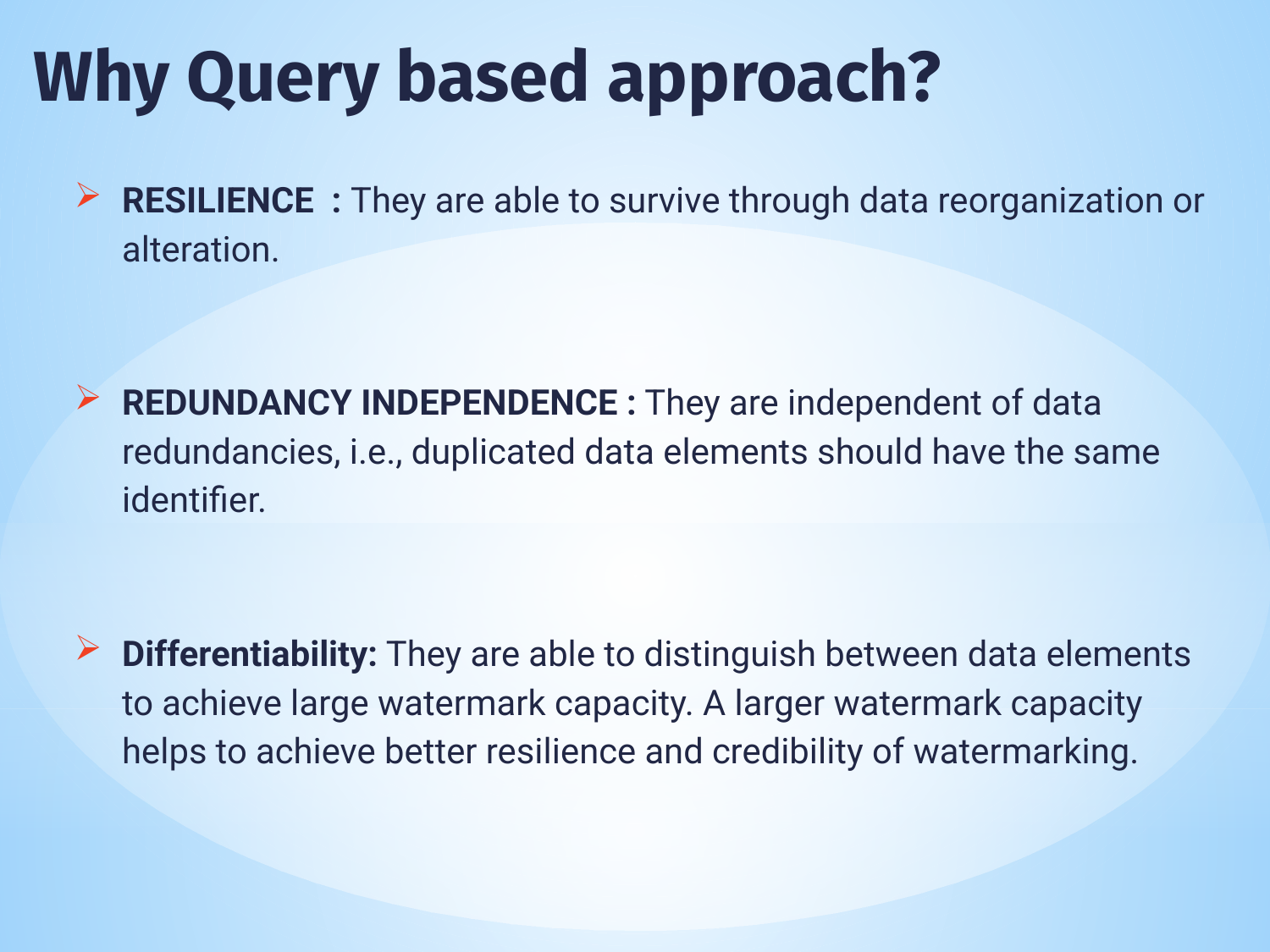

Why Query based approach?
RESILIENCE  : They are able to survive through data reorganization or alteration.

REDUNDANCY INDEPENDENCE : They are independent of data redundancies, i.e., duplicated data elements should have the same identifier.

Differentiability: They are able to distinguish between data elements to achieve large watermark capacity. A larger watermark capacity helps to achieve better resilience and credibility of watermarking.